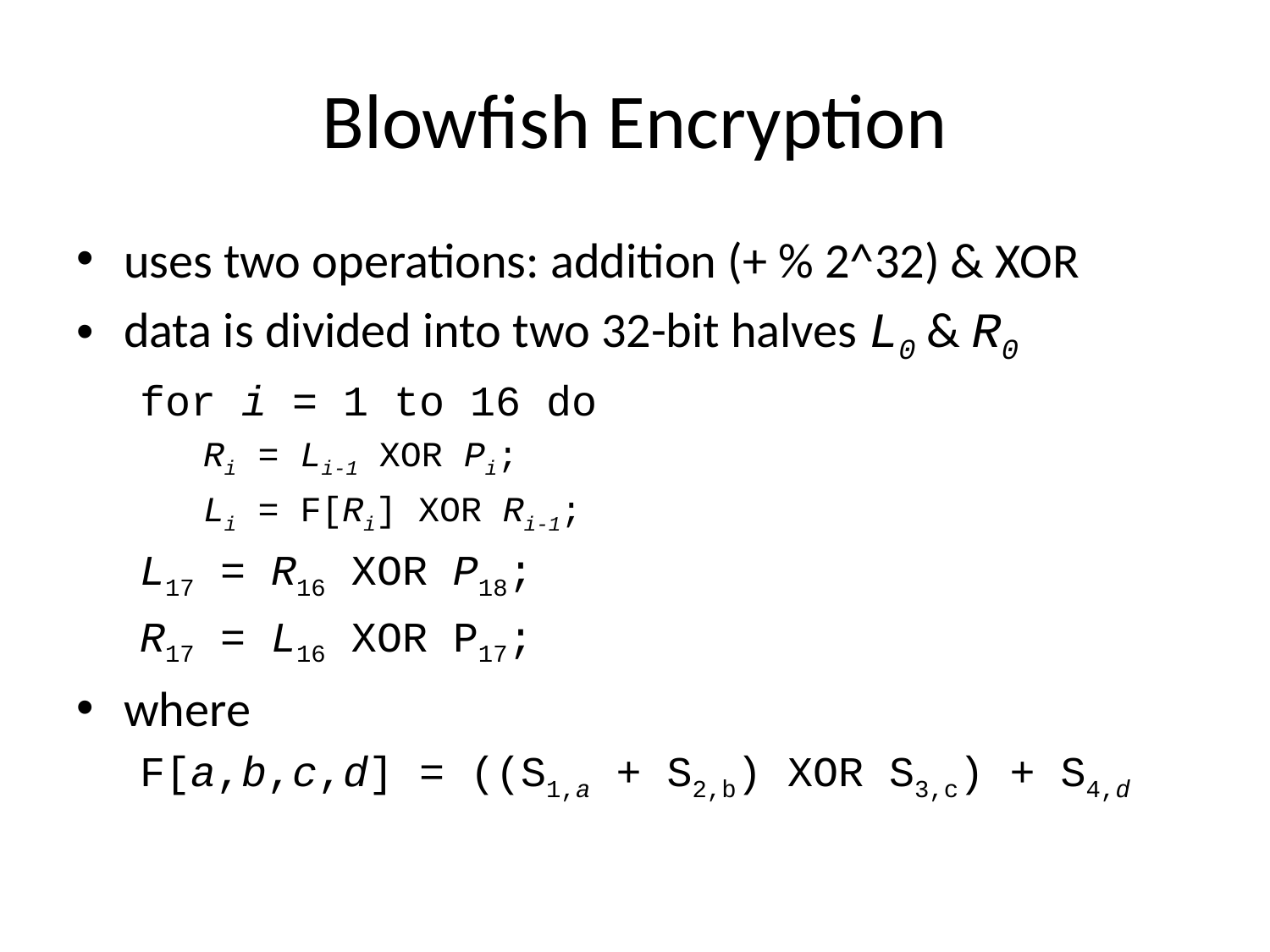

# Blowfish Encryption
uses two operations: addition (+ % 2^32) & XOR
data is divided into two 32-bit halves L0 & R0
for i = 1 to 16 do
Ri = Li-1 XOR Pi;
Li = F[Ri] XOR Ri-1;
L17 = R16 XOR P18;
R17 = L16 XOR P17;
where
F[a,b,c,d] = ((S1,a + S2,b) XOR S3,c) + S4,d